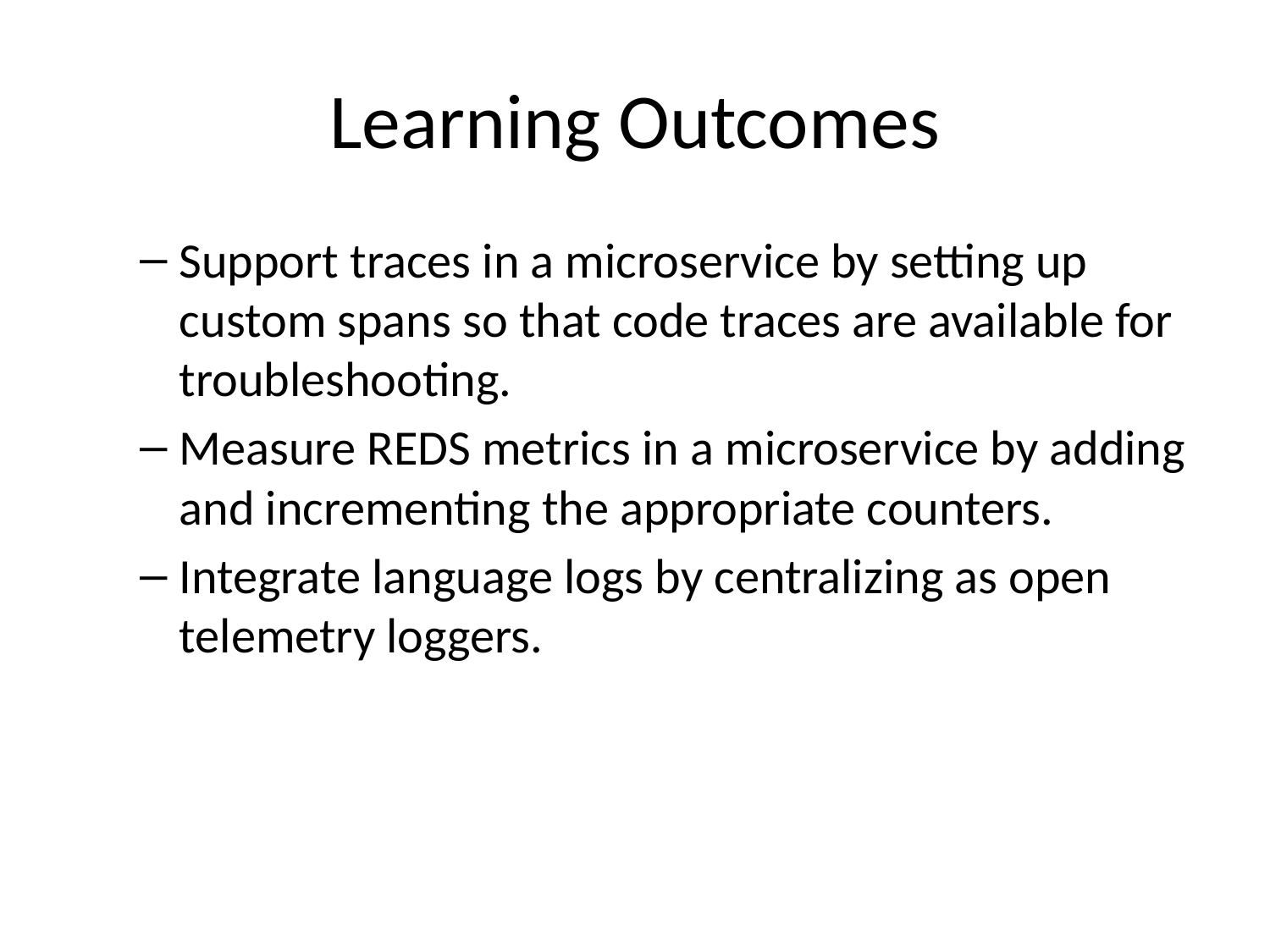

# Learning Outcomes
Support traces in a microservice by setting up custom spans so that code traces are available for troubleshooting.
Measure REDS metrics in a microservice by adding and incrementing the appropriate counters.
Integrate language logs by centralizing as open telemetry loggers.